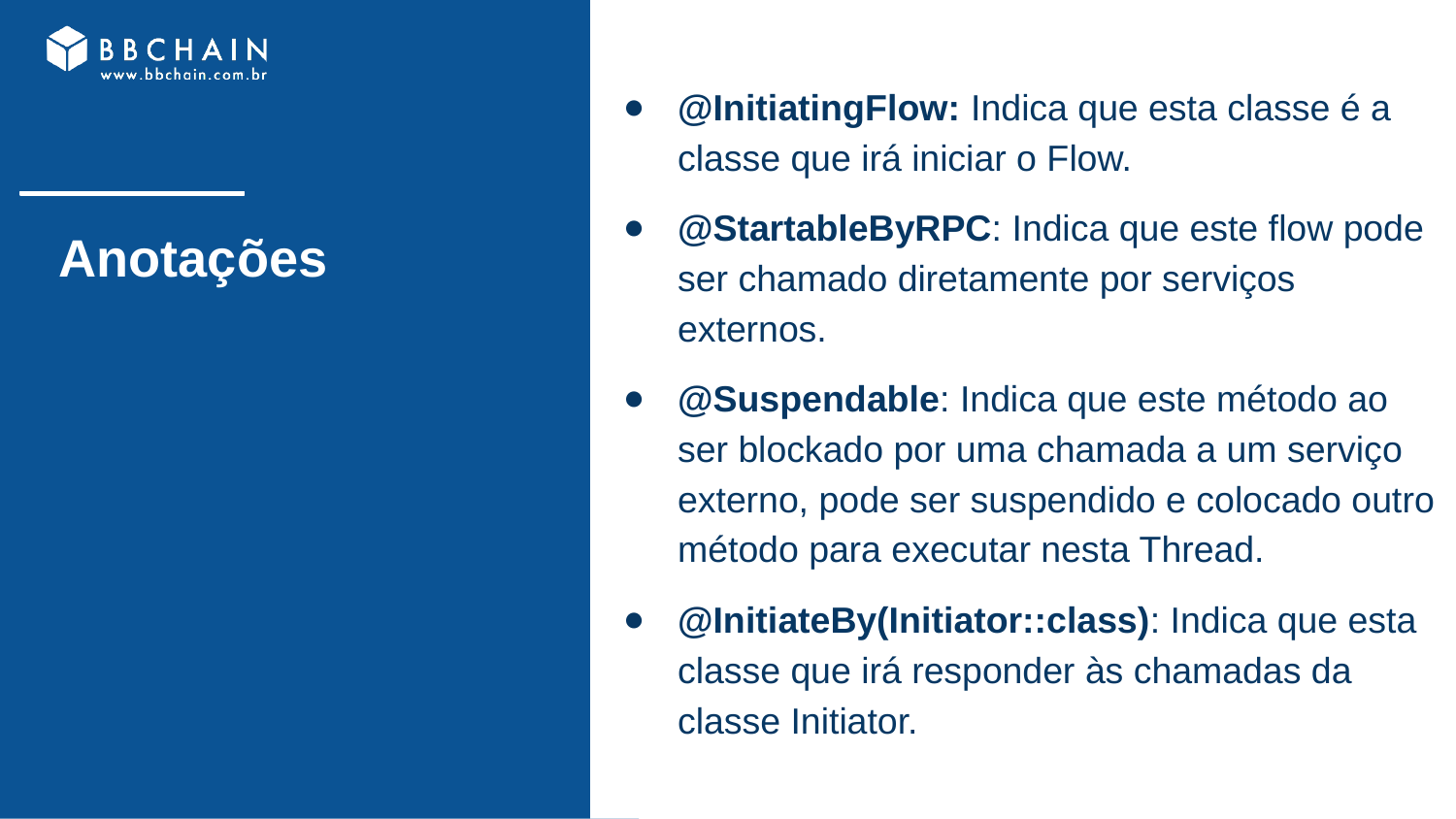

@InitiatingFlow: Indica que esta classe é a classe que irá iniciar o Flow.
@StartableByRPC: Indica que este flow pode ser chamado diretamente por serviços externos.
@Suspendable: Indica que este método ao ser blockado por uma chamada a um serviço externo, pode ser suspendido e colocado outro método para executar nesta Thread.
@InitiateBy(Initiator::class): Indica que esta classe que irá responder às chamadas da classe Initiator.
# Anotações